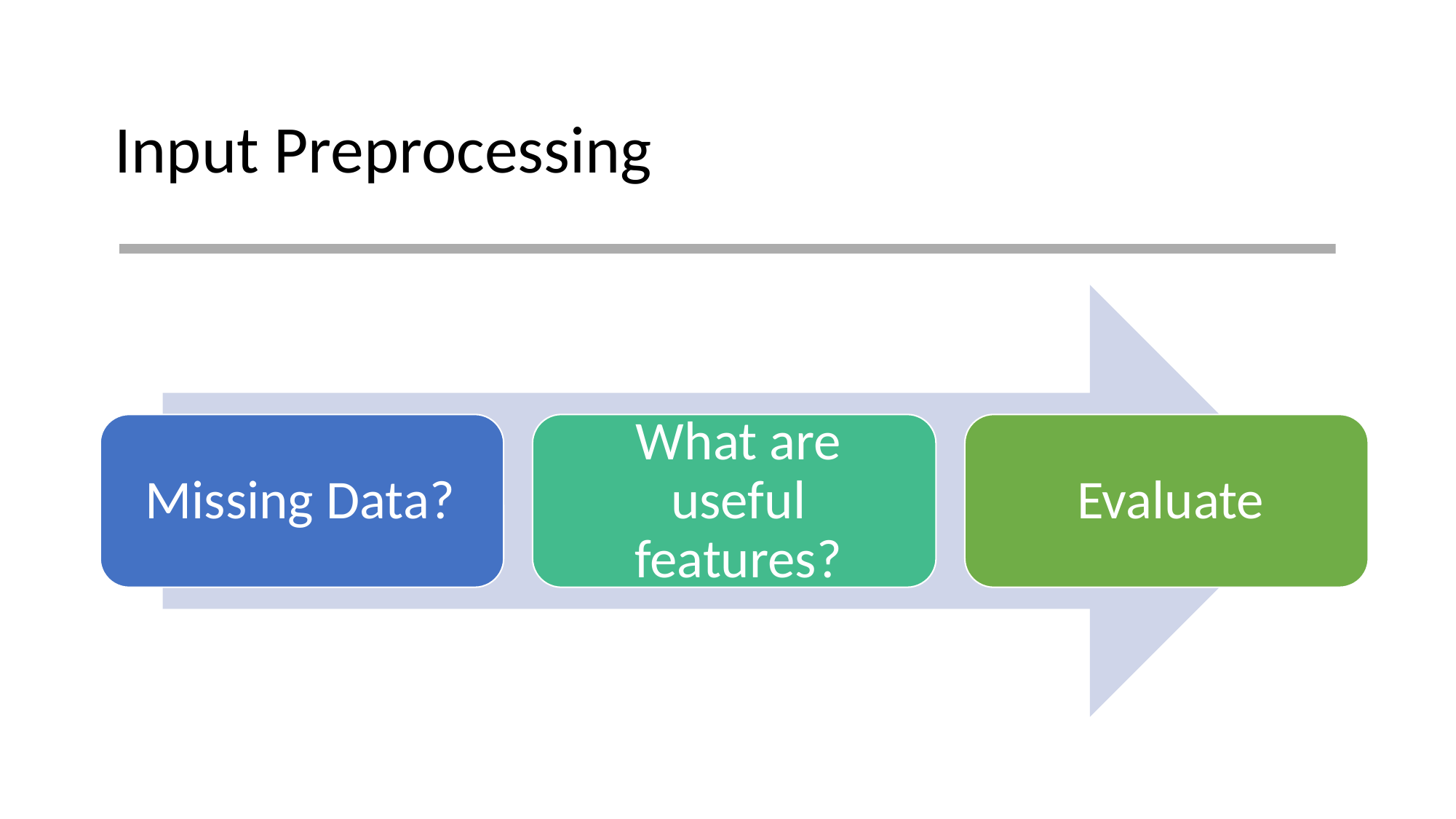

# Input Preprocessing

Missing Data?
What are useful features?
Evaluate